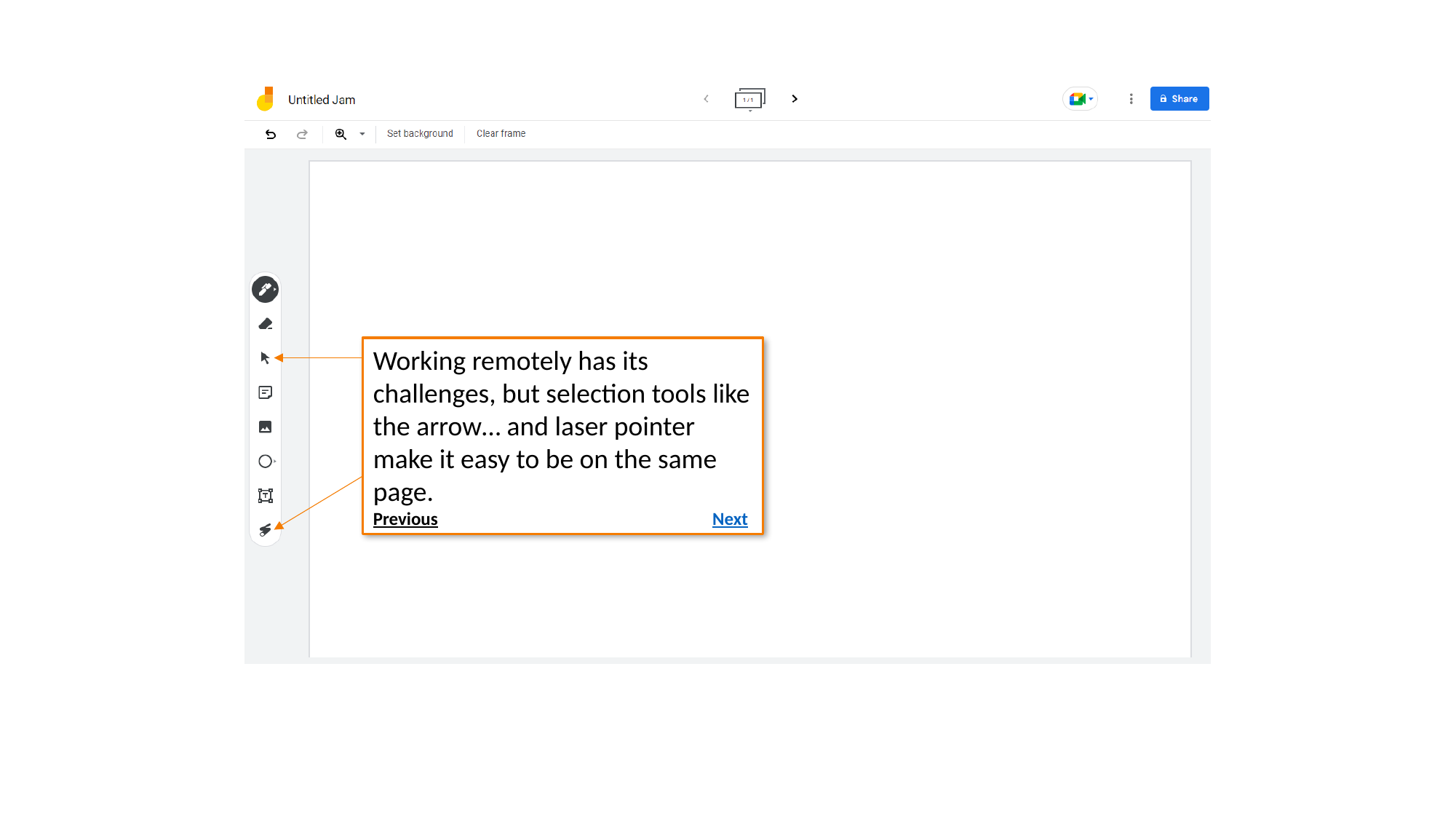

Working remotely has its challenges, but selection tools like the arrow… and laser pointer make it easy to be on the same page.
Previous 	                                                       Next